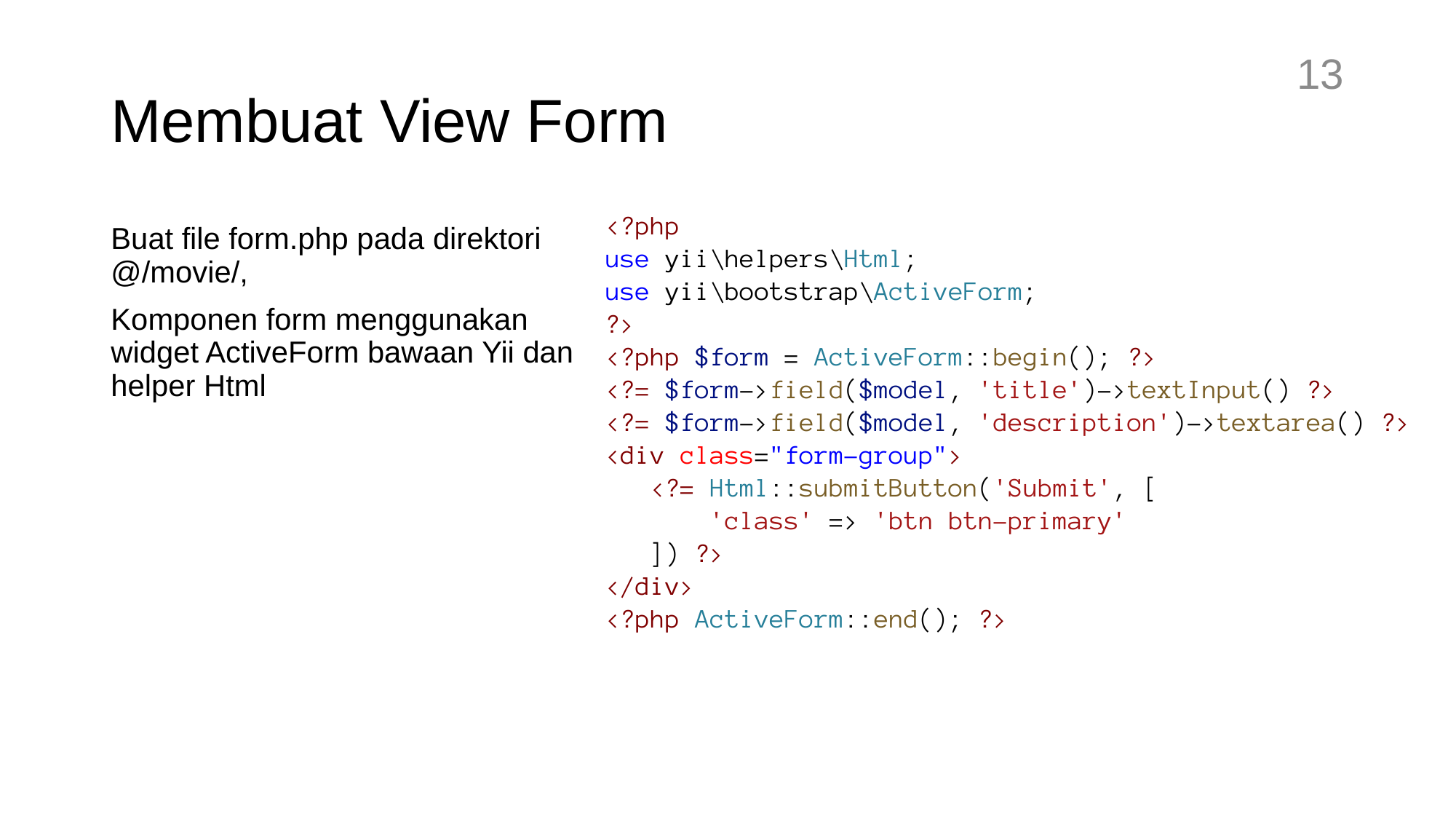

# Membuat View Form
13
<?php
use yii\helpers\Html;
use yii\bootstrap\ActiveForm;
?>
<?php $form = ActiveForm::begin(); ?>
<?= $form->field($model, 'title')->textInput() ?>
<?= $form->field($model, 'description')->textarea() ?>
<div class="form-group">
   <?= Html::submitButton('Submit', [
       'class' => 'btn btn-primary'
   ]) ?>
</div>
<?php ActiveForm::end(); ?>
Buat file form.php pada direktori @/movie/,
Komponen form menggunakan widget ActiveForm bawaan Yii dan helper Html